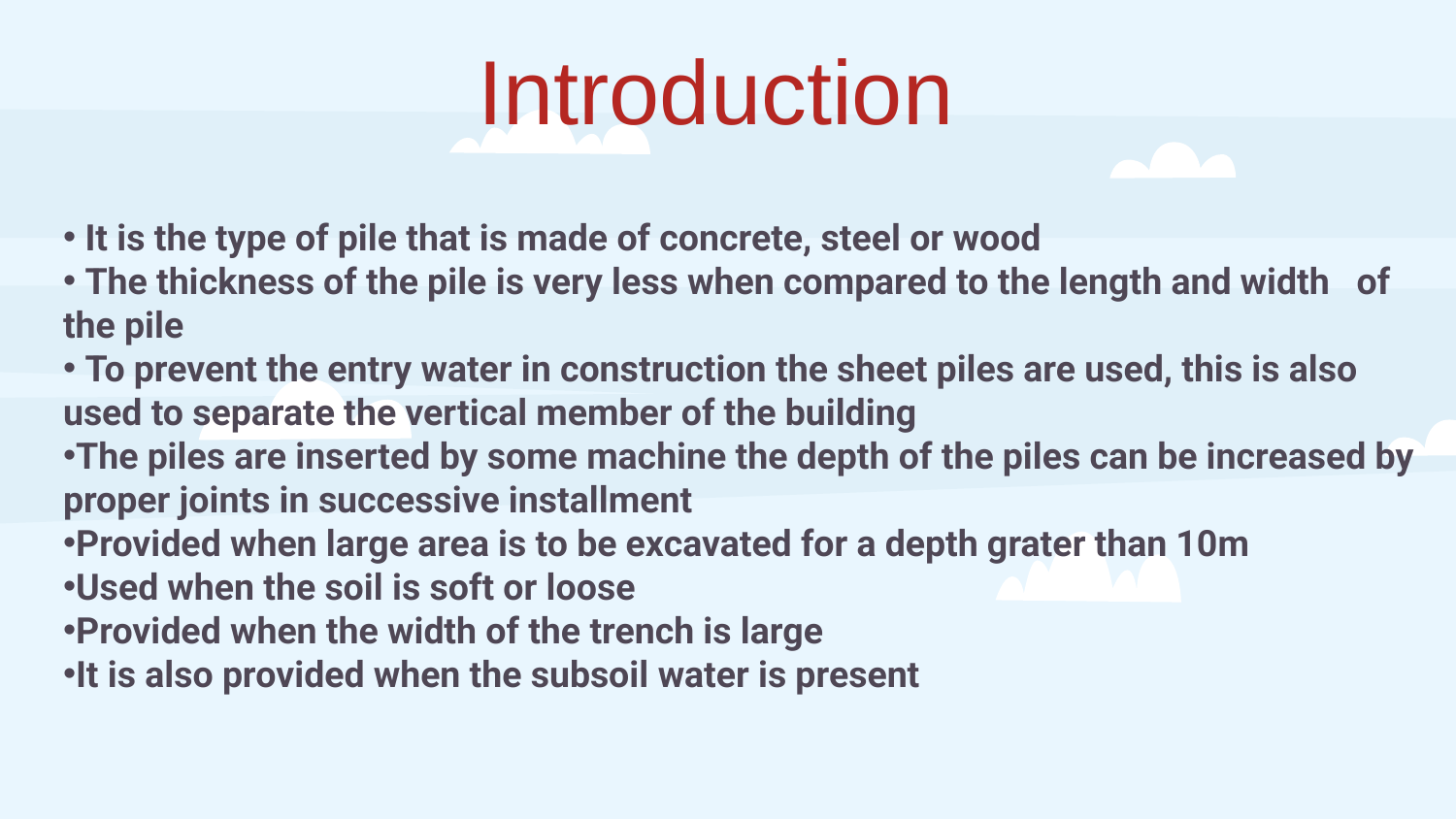

# Introduction
 It is the type of pile that is made of concrete, steel or wood
 The thickness of the pile is very less when compared to the length and width   of the pile
 To prevent the entry water in construction the sheet piles are used, this is also used to separate the vertical member of the building
The piles are inserted by some machine the depth of the piles can be increased by proper joints in successive installment
Provided when large area is to be excavated for a depth grater than 10m
Used when the soil is soft or loose
Provided when the width of the trench is large
It is also provided when the subsoil water is present